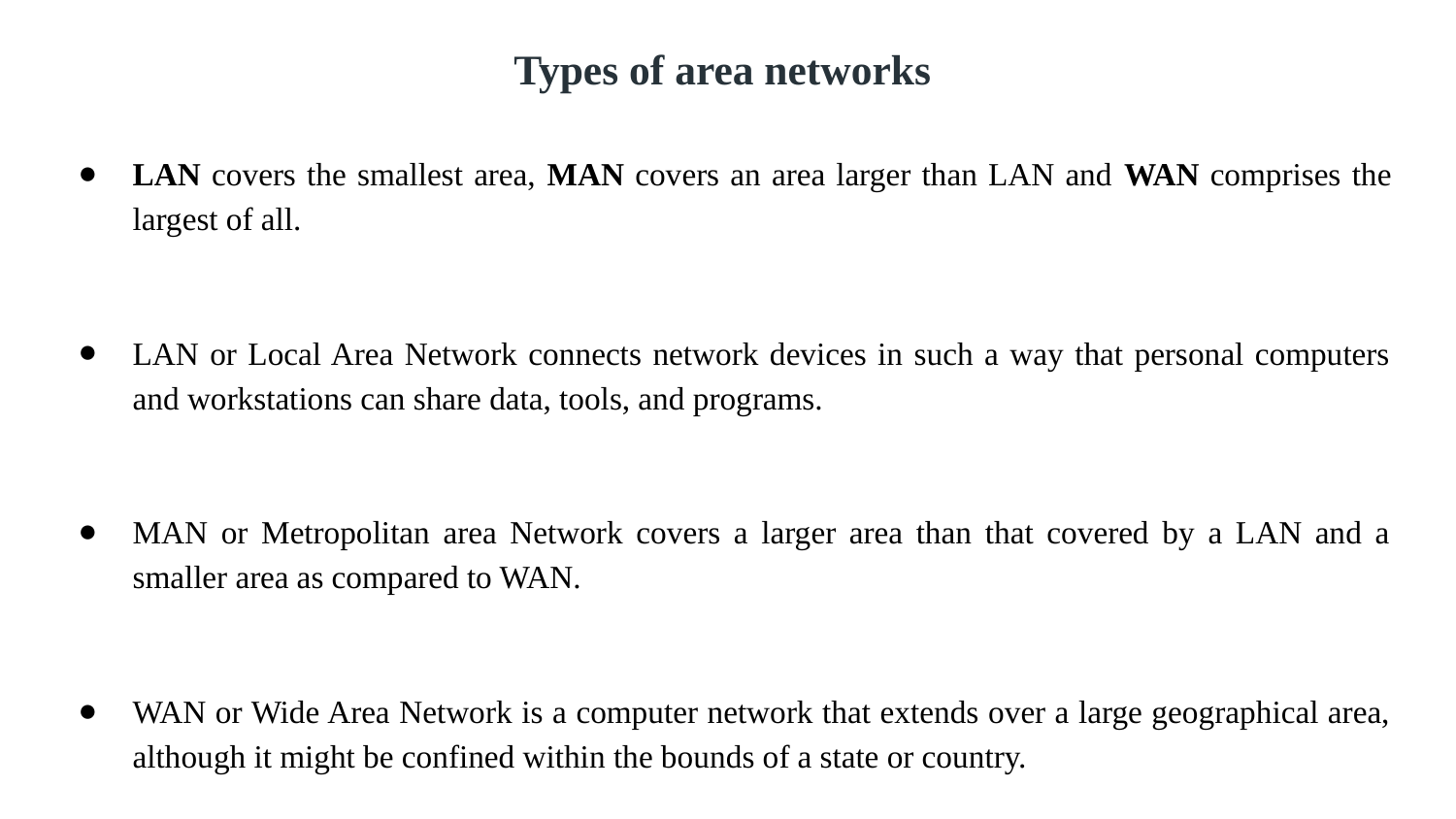

# Types of area networks

LAN covers the smallest area, MAN covers an area larger than LAN and WAN comprises the largest of all.

LAN or Local Area Network connects network devices in such a way that personal computers and workstations can share data, tools, and programs.

MAN or Metropolitan area Network covers a larger area than that covered by a LAN and a smaller area as compared to WAN.

WAN or Wide Area Network is a computer network that extends over a large geographical area, although it might be confined within the bounds of a state or country.